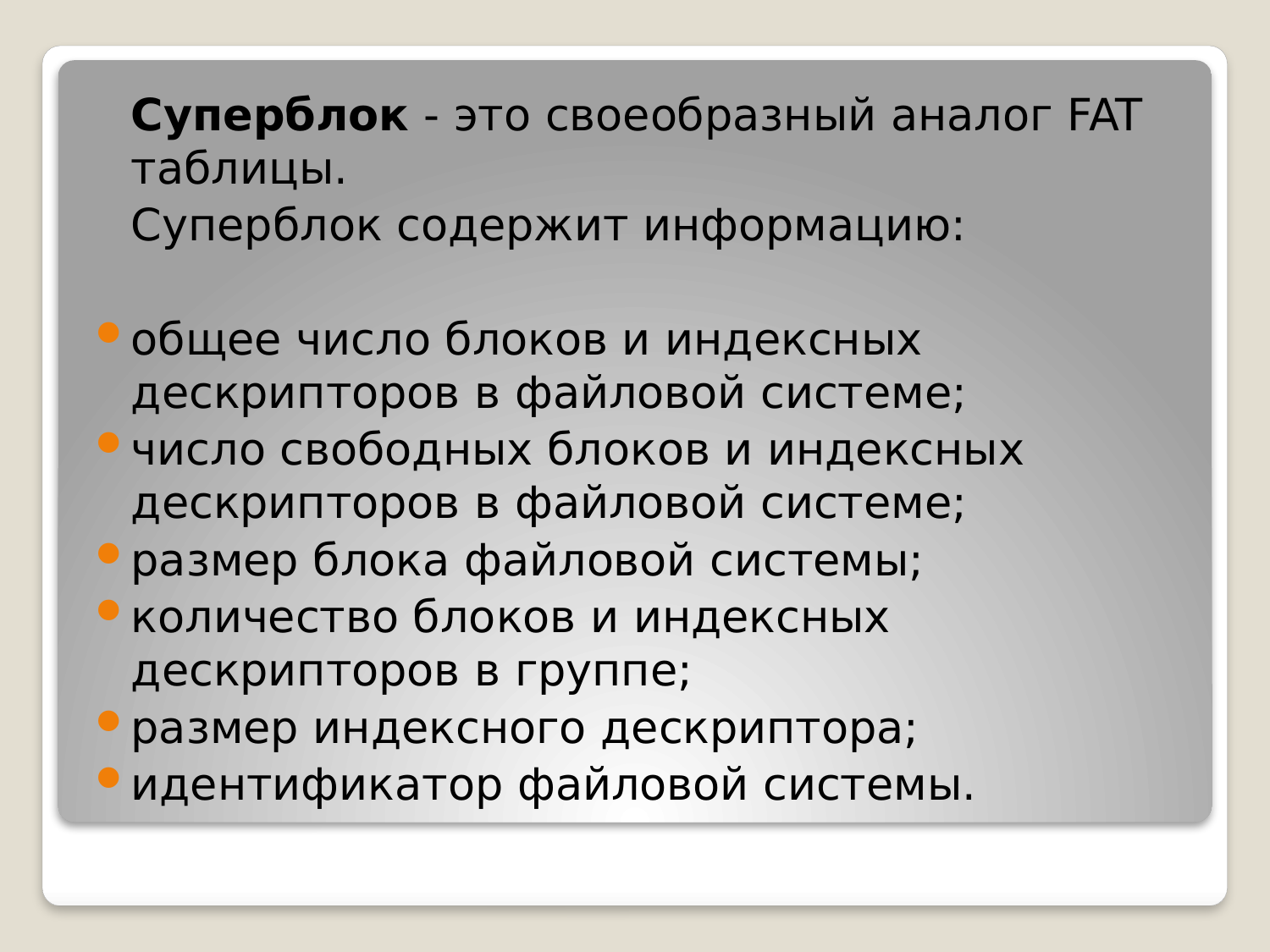

Суперблок - это своеобразный аналог FAT таблицы.
		Суперблок содержит информацию:

общее число блоков и индексных дескрипторов в файловой системе;
число свободных блоков и индексных дескрипторов в файловой системе;
размер блока файловой системы;
количество блоков и индексных дескрипторов в группе;
размер индексного дескриптора;
идентификатор файловой системы.